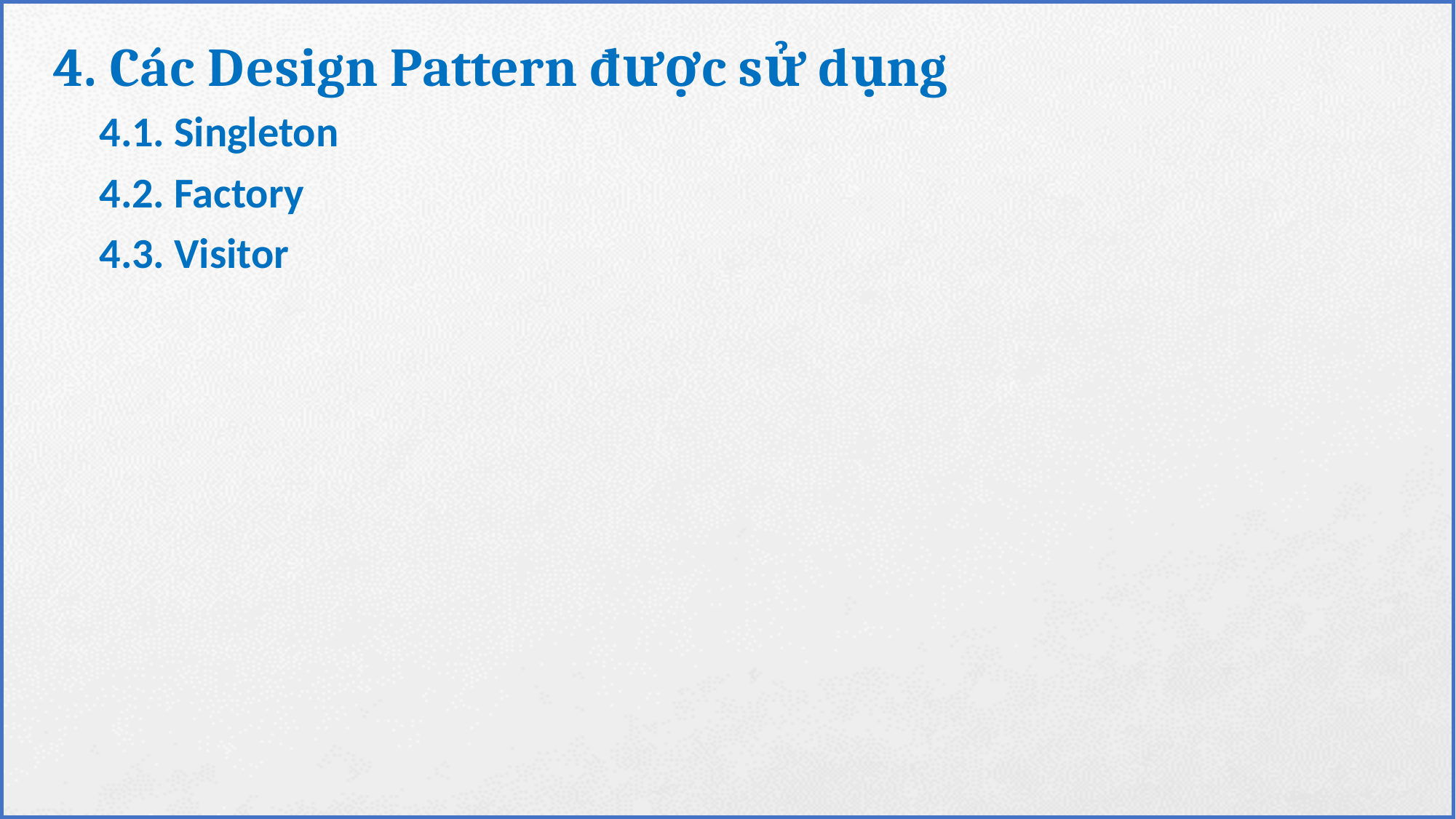

# 4. Các Design Pattern được sử dụng
4.1. Singleton
4.2. Factory
4.3. Visitor